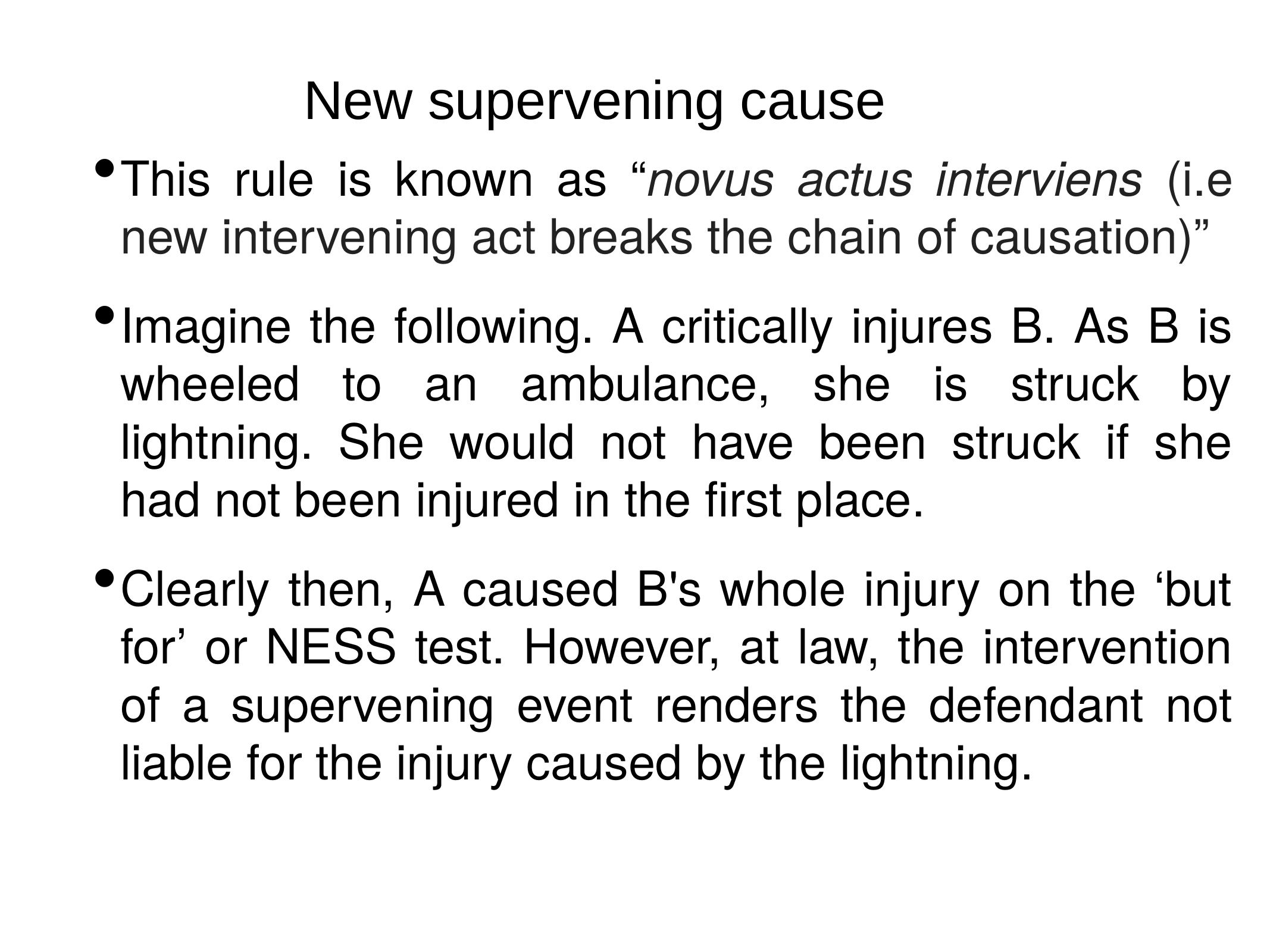

# New supervening cause
This rule is known as “novus actus interviens (i.e new intervening act breaks the chain of causation)”
Imagine the following. A critically injures B. As B is wheeled to an ambulance, she is struck by lightning. She would not have been struck if she had not been injured in the first place.
Clearly then, A caused B's whole injury on the ‘but for’ or NESS test. However, at law, the intervention of a supervening event renders the defendant not liable for the injury caused by the lightning.